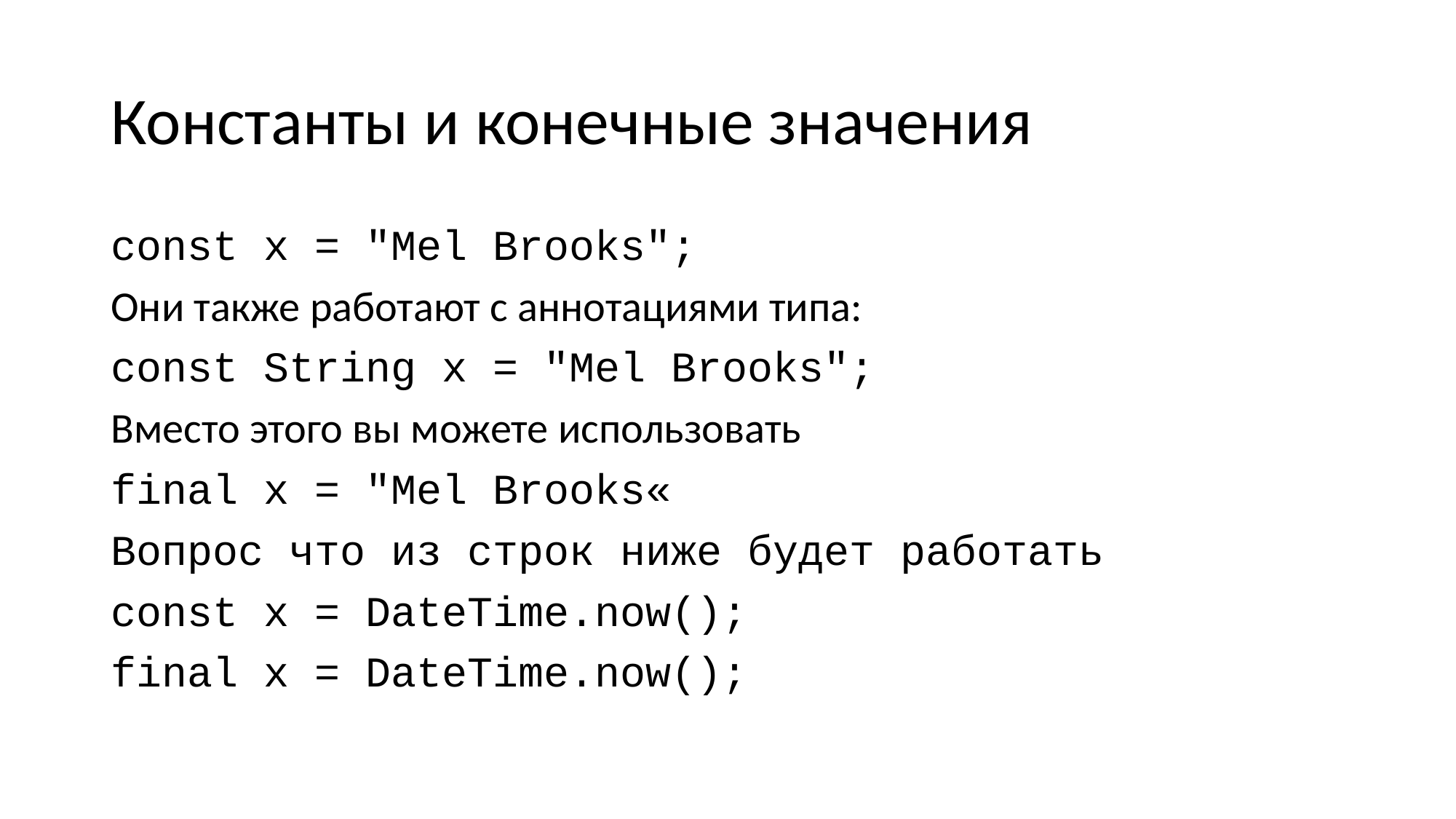

# Константы и конечные значения
const x = "Mel Brooks";
Они также работают с аннотациями типа:
const String x = "Mel Brooks";
Вместо этого вы можете использовать
final x = "Mel Brooks«
Вопрос что из строк ниже будет работать
const x = DateTime.now();
final x = DateTime.now();